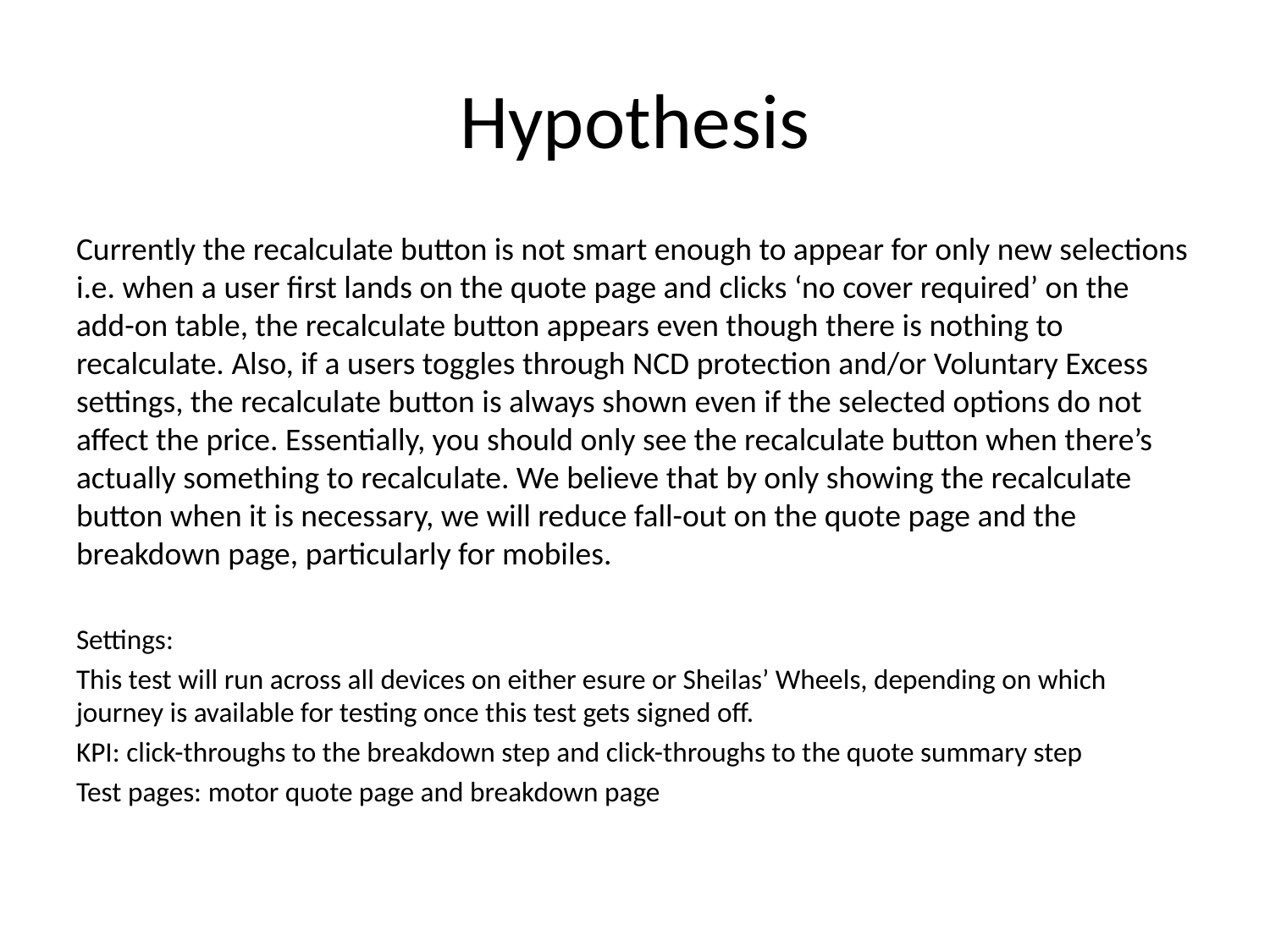

# Hypothesis
Currently the recalculate button is not smart enough to appear for only new selections i.e. when a user first lands on the quote page and clicks ‘no cover required’ on the add-on table, the recalculate button appears even though there is nothing to recalculate. Also, if a users toggles through NCD protection and/or Voluntary Excess settings, the recalculate button is always shown even if the selected options do not affect the price. Essentially, you should only see the recalculate button when there’s actually something to recalculate. We believe that by only showing the recalculate button when it is necessary, we will reduce fall-out on the quote page and the breakdown page, particularly for mobiles.

Settings:
This test will run across all devices on either esure or Sheilas’ Wheels, depending on which journey is available for testing once this test gets signed off.
KPI: click-throughs to the breakdown step and click-throughs to the quote summary step
Test pages: motor quote page and breakdown page